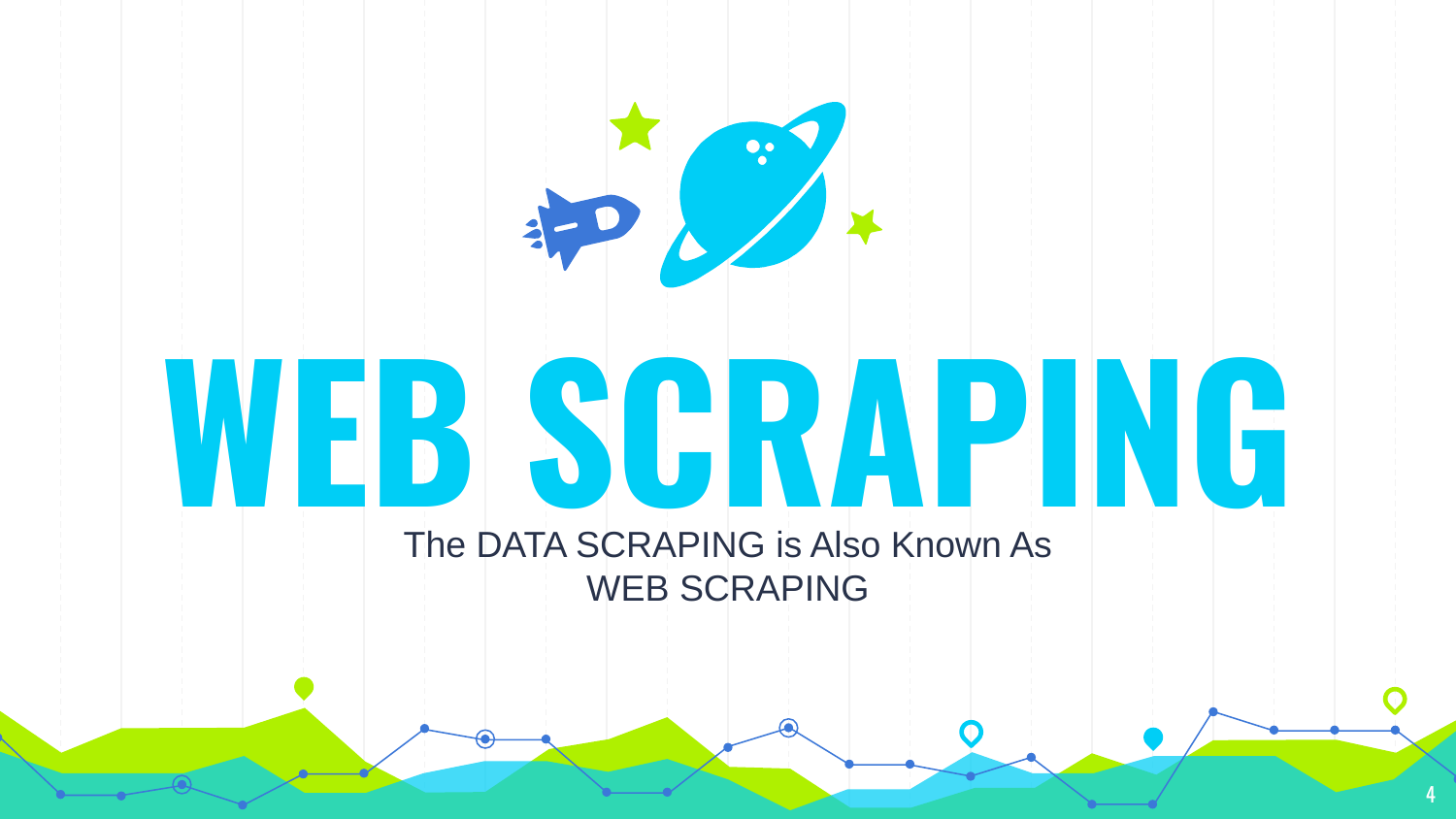

WEB SCRAPING
The DATA SCRAPING is Also Known As WEB SCRAPING
4